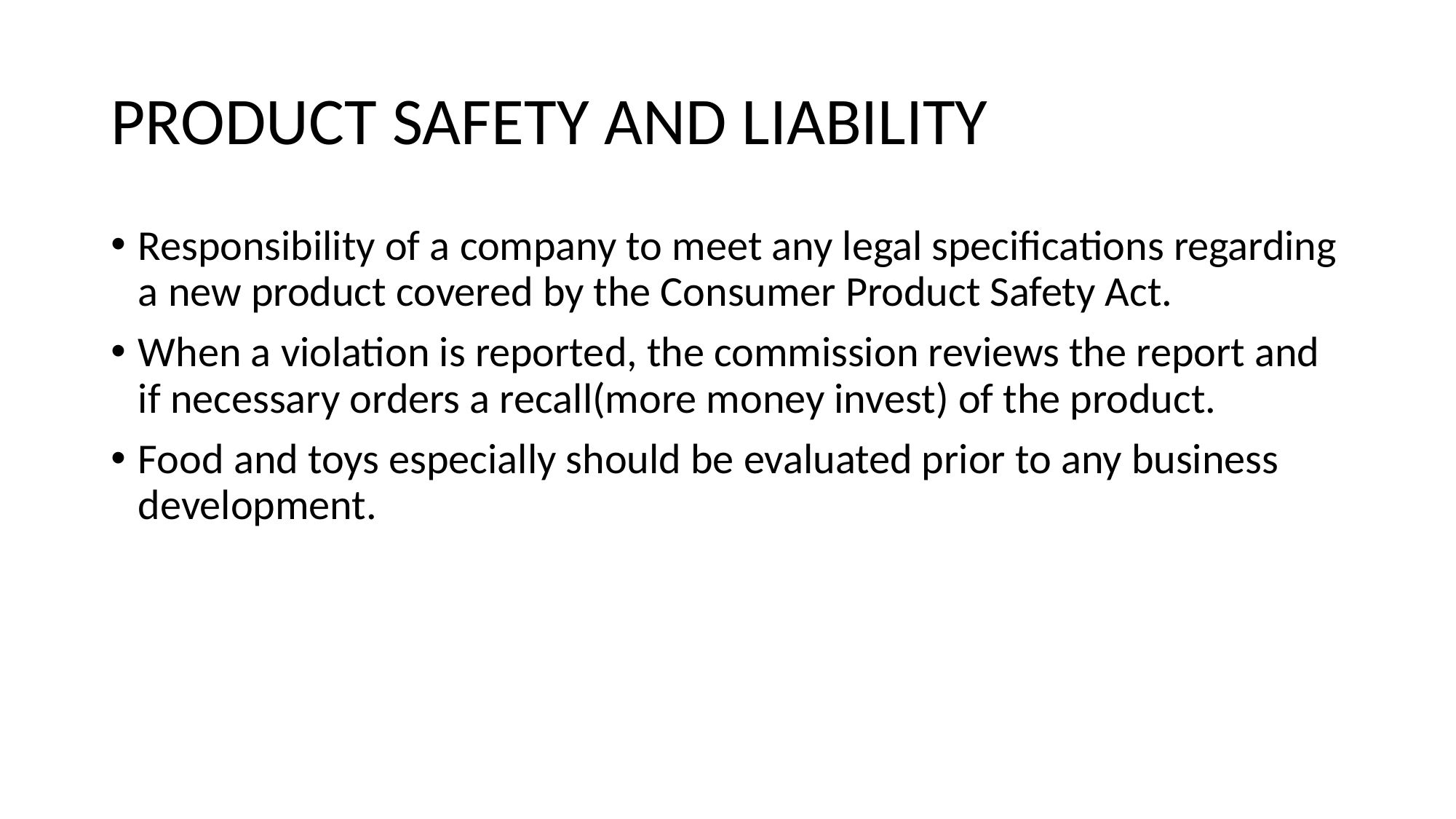

# PRODUCT SAFETY AND LIABILITY
Responsibility of a company to meet any legal specifications regarding a new product covered by the Consumer Product Safety Act.
When a violation is reported, the commission reviews the report and if necessary orders a recall(more money invest) of the product.
Food and toys especially should be evaluated prior to any business development.